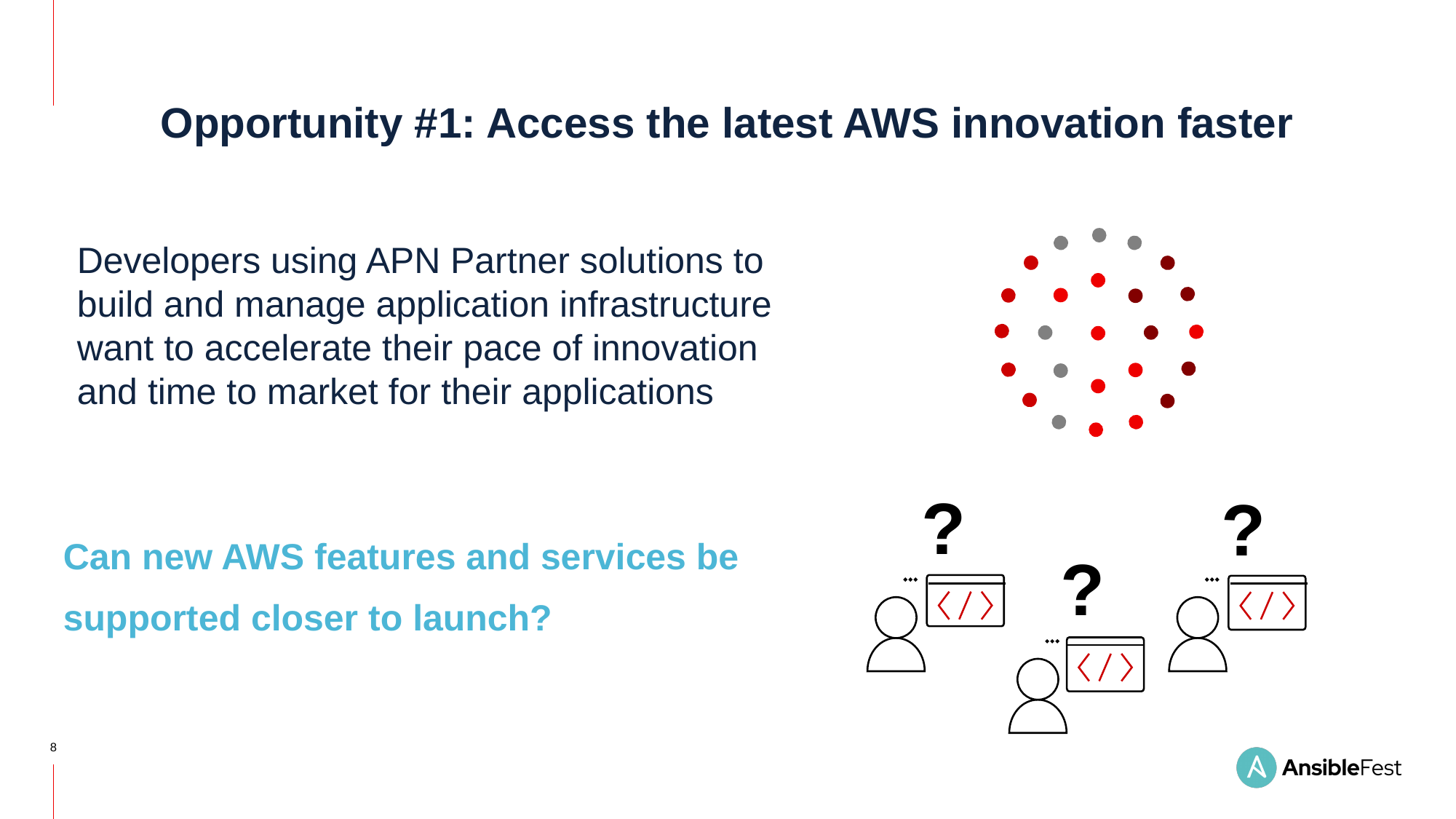

Opportunity #1: Access the latest AWS innovation faster
Developers using APN Partner solutions to build and manage application infrastructure want to accelerate their pace of innovation and time to market for their applications

?
?
?

Can new AWS features and services be supported closer to launch?
8